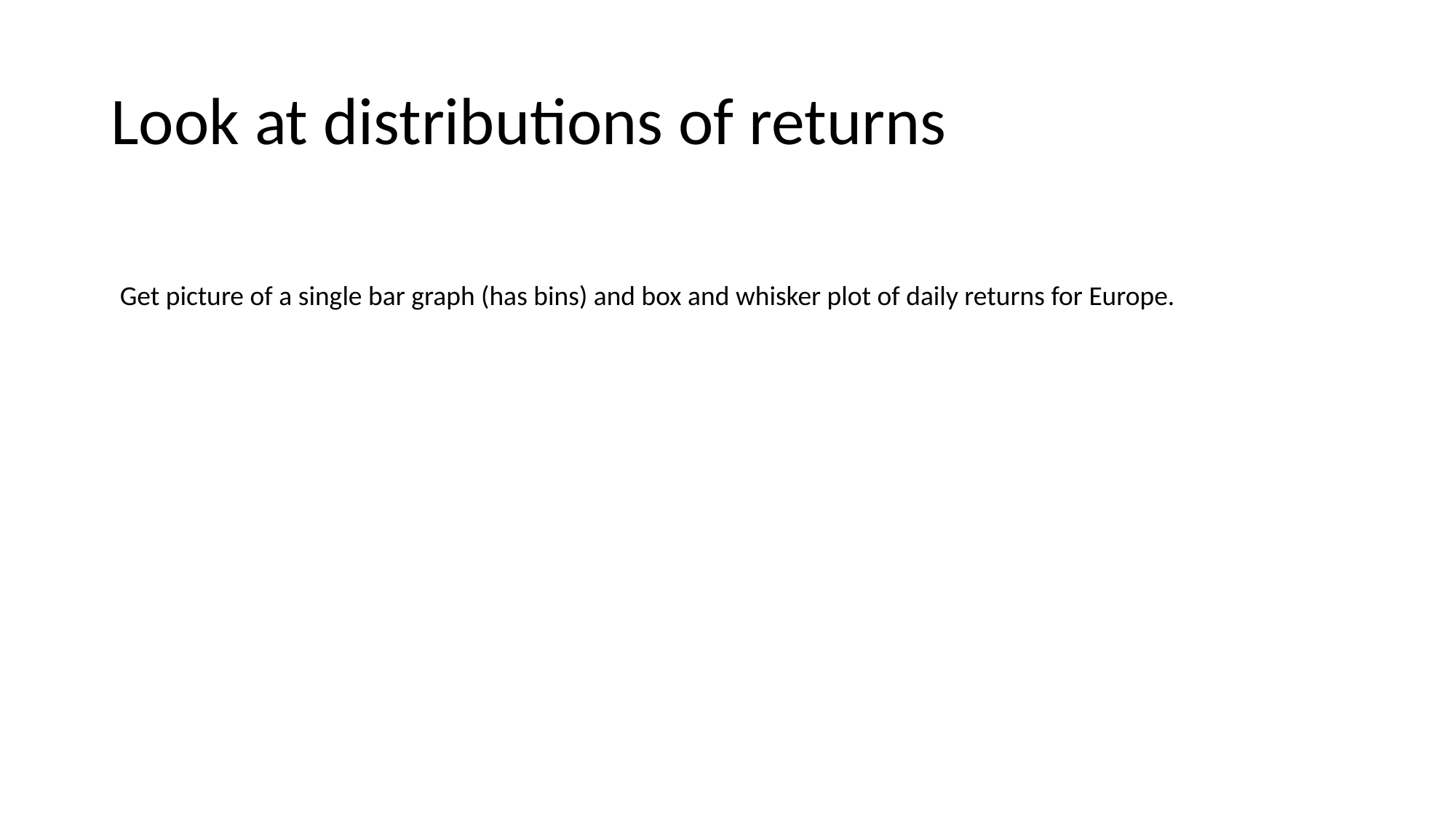

# Look at distributions of returns
Get picture of a single bar graph (has bins) and box and whisker plot of daily returns for Europe.